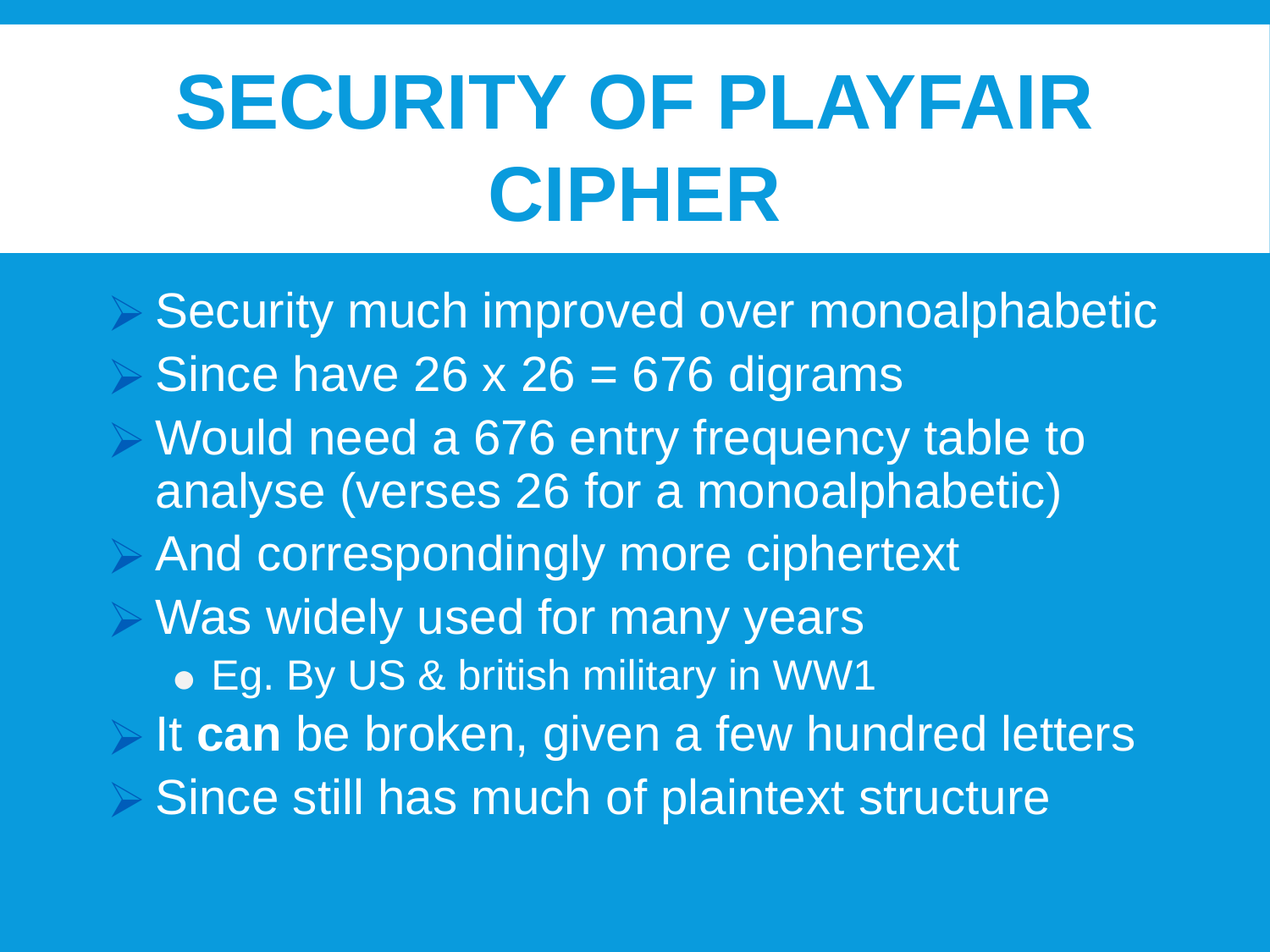

# Security of Playfair Cipher
Security much improved over monoalphabetic
Since have 26 x 26 = 676 digrams
Would need a 676 entry frequency table to analyse (verses 26 for a monoalphabetic)
And correspondingly more ciphertext
Was widely used for many years
Eg. By US & british military in WW1
It can be broken, given a few hundred letters
Since still has much of plaintext structure